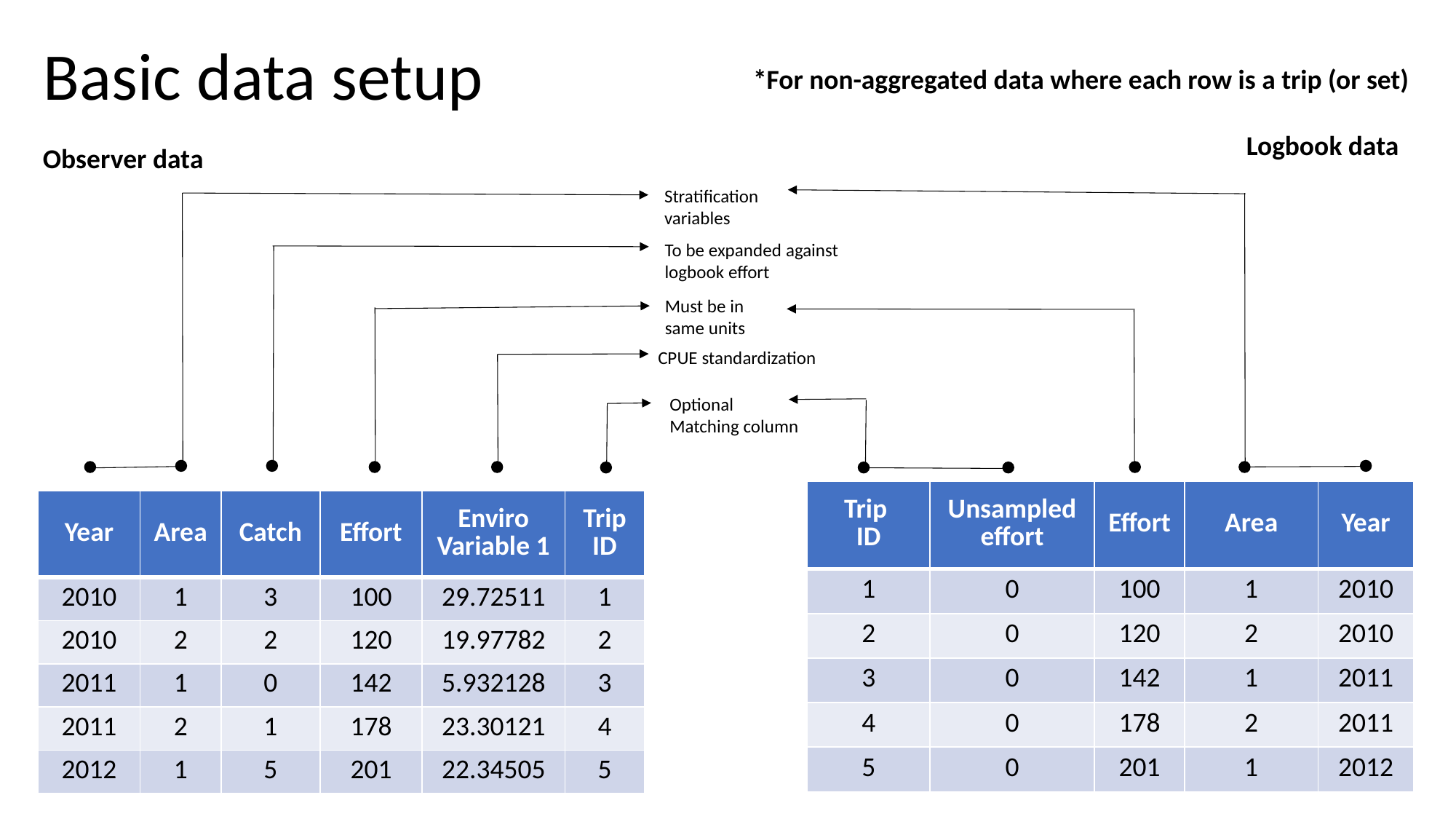

# Basic data setup
*For non-aggregated data where each row is a trip (or set)
Logbook data
Observer data
Stratification variables

To be expanded against logbook effort

Must be in same units

CPUE standardization

Optional
Matching column

| Trip ID | Unsampled effort | Effort | Area | Year |
| --- | --- | --- | --- | --- |
| 1 | 0 | 1​00 | 1 | 2010​ |
| 2 | 0 | 120 | 2 | 2010 |
| 3 | 0 | 142 | 1 | 2011 |
| 4 | 0 | 178 | 2 | 2011​ |
| 5 | 0 | 201​ | 1 | 2012 |
| Year | Area | Catch | Effort | Enviro Variable 1 | Trip ID |
| --- | --- | --- | --- | --- | --- |
| 2010​ | 1 | 3 | 1​00 | 29.72511​ | 1 |
| 2010 | 2 | 2 | 120 | 19.97782​ | 2 |
| 2011 | 1 | 0 | 142 | 5.932128​ | 3 |
| 2011​ | 2 | 1 | 178 | 23.30121​ | 4 |
| 2012 | 1 | 5 | 201​ | 22.34505​ | 5 |